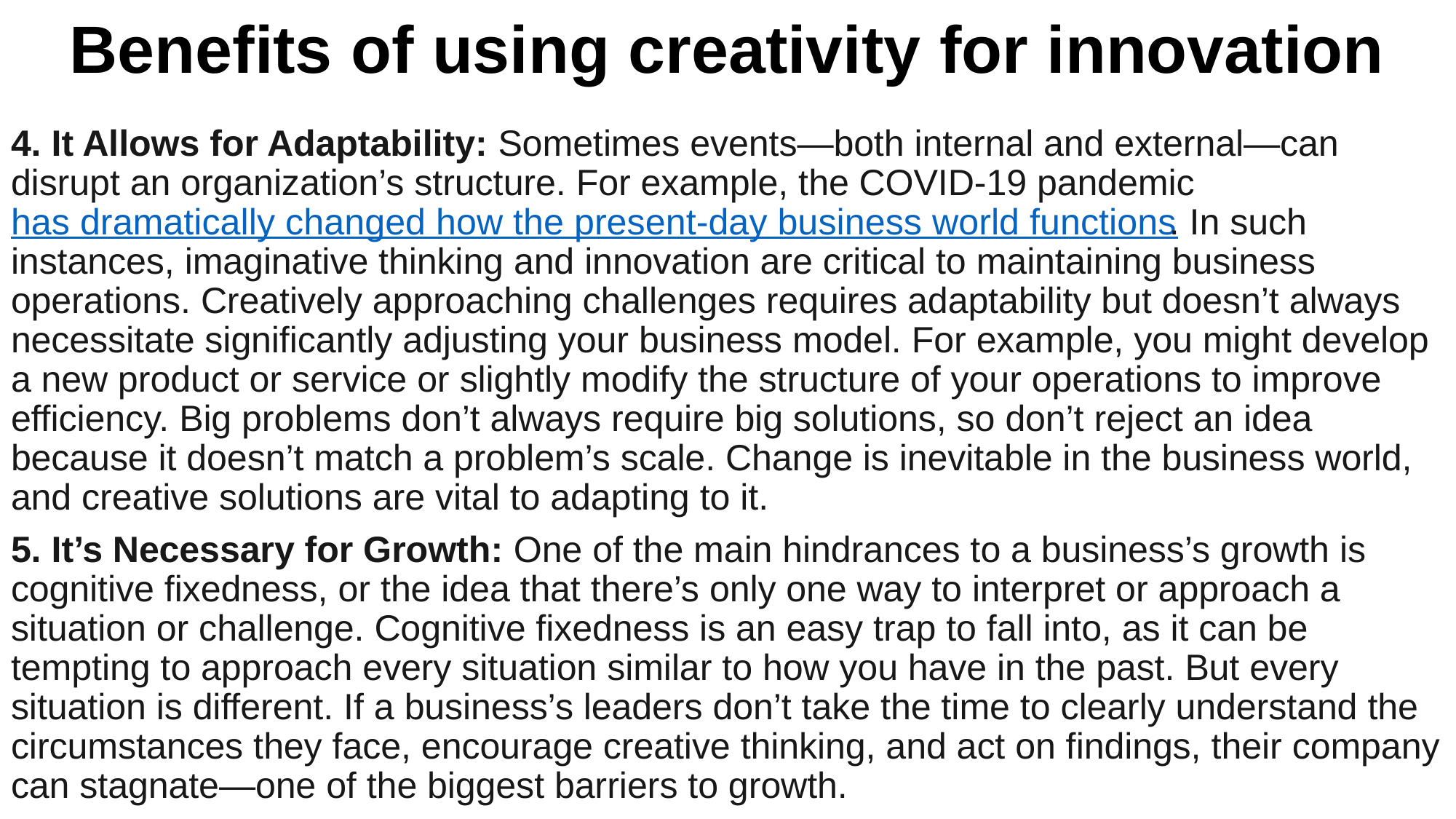

# Benefits of using creativity for innovation
4. It Allows for Adaptability: Sometimes events—both internal and external—can disrupt an organization’s structure. For example, the COVID-19 pandemic has dramatically changed how the present-day business world functions. In such instances, imaginative thinking and innovation are critical to maintaining business operations. Creatively approaching challenges requires adaptability but doesn’t always necessitate significantly adjusting your business model. For example, you might develop a new product or service or slightly modify the structure of your operations to improve efficiency. Big problems don’t always require big solutions, so don’t reject an idea because it doesn’t match a problem’s scale. Change is inevitable in the business world, and creative solutions are vital to adapting to it.
5. It’s Necessary for Growth: One of the main hindrances to a business’s growth is cognitive fixedness, or the idea that there’s only one way to interpret or approach a situation or challenge. Cognitive fixedness is an easy trap to fall into, as it can be tempting to approach every situation similar to how you have in the past. But every situation is different. If a business’s leaders don’t take the time to clearly understand the circumstances they face, encourage creative thinking, and act on findings, their company can stagnate—one of the biggest barriers to growth.